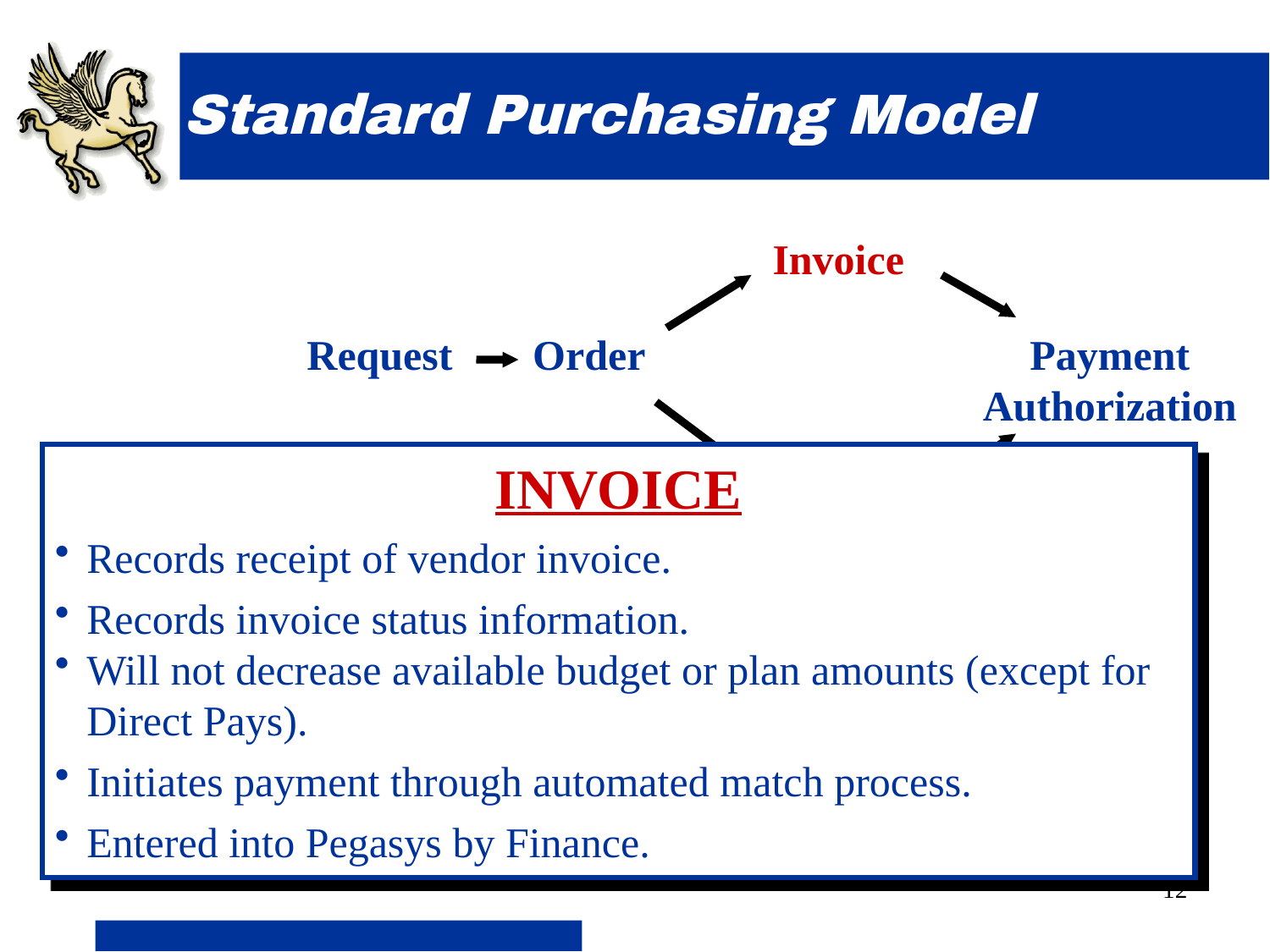

# Standard Purchasing Model
Invoice

Request
Order
Payment
Authorization

INVOICE
Records receipt of vendor invoice.

Records invoice status information.
Will not decrease available budget or plan amounts (except for Direct Pays).

Initiates payment through automated match process.

Entered into Pegasys by Finance.
12